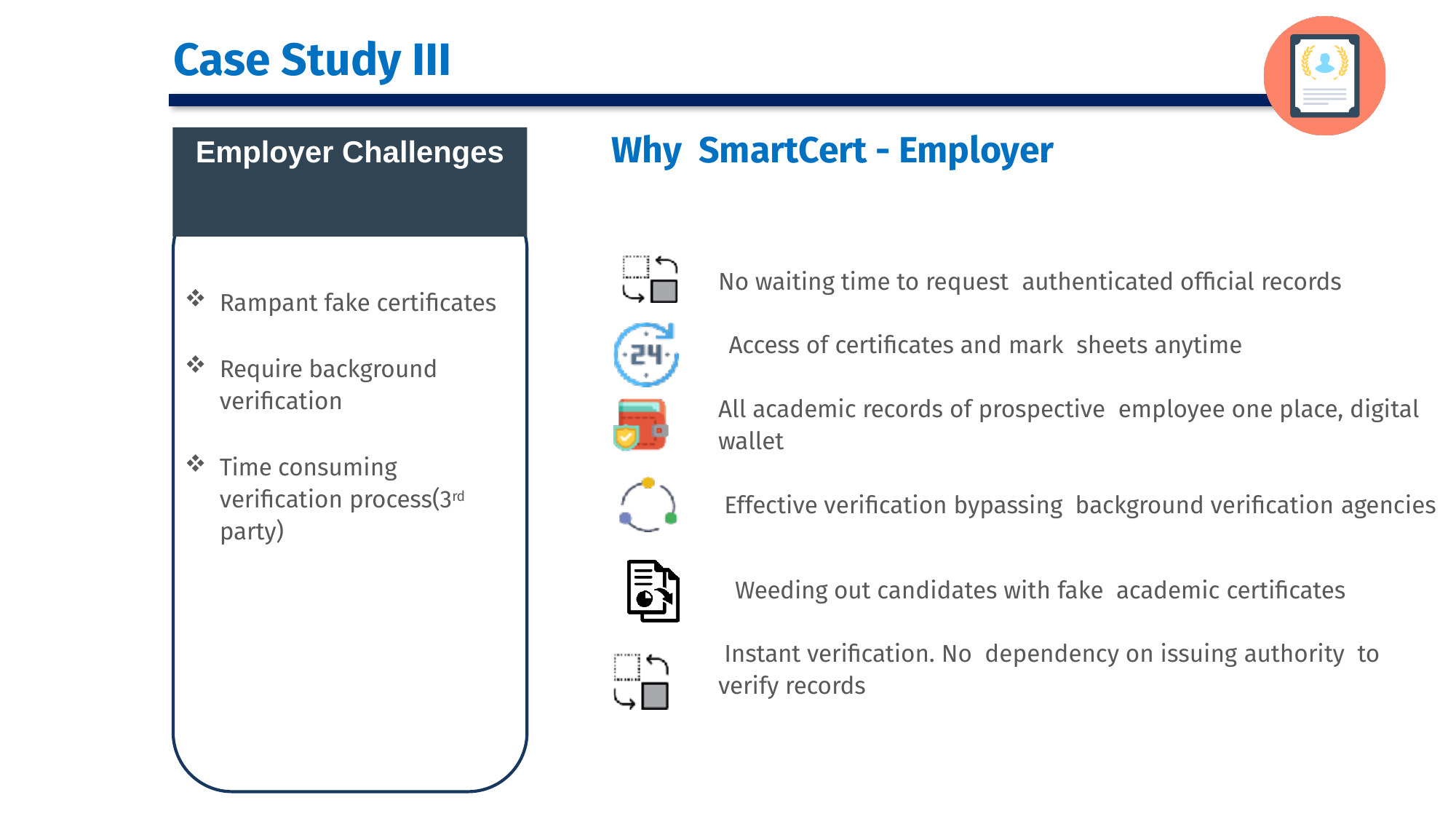

# Case Study III

    Why  SmartCert - Employer
Employer Challenges

No waiting time to request  authenticated official records

Access of certificates and mark  sheets anytime

All academic records of prospective  employee one place, digital wallet

Effective verification bypassing  background verification agencies

Weeding out candidates with fake  academic certificates

Instant verification. No  dependency on issuing authority  to verify records

Rampant fake certificates

Require background verification

Time consuming verification process(3rd party)